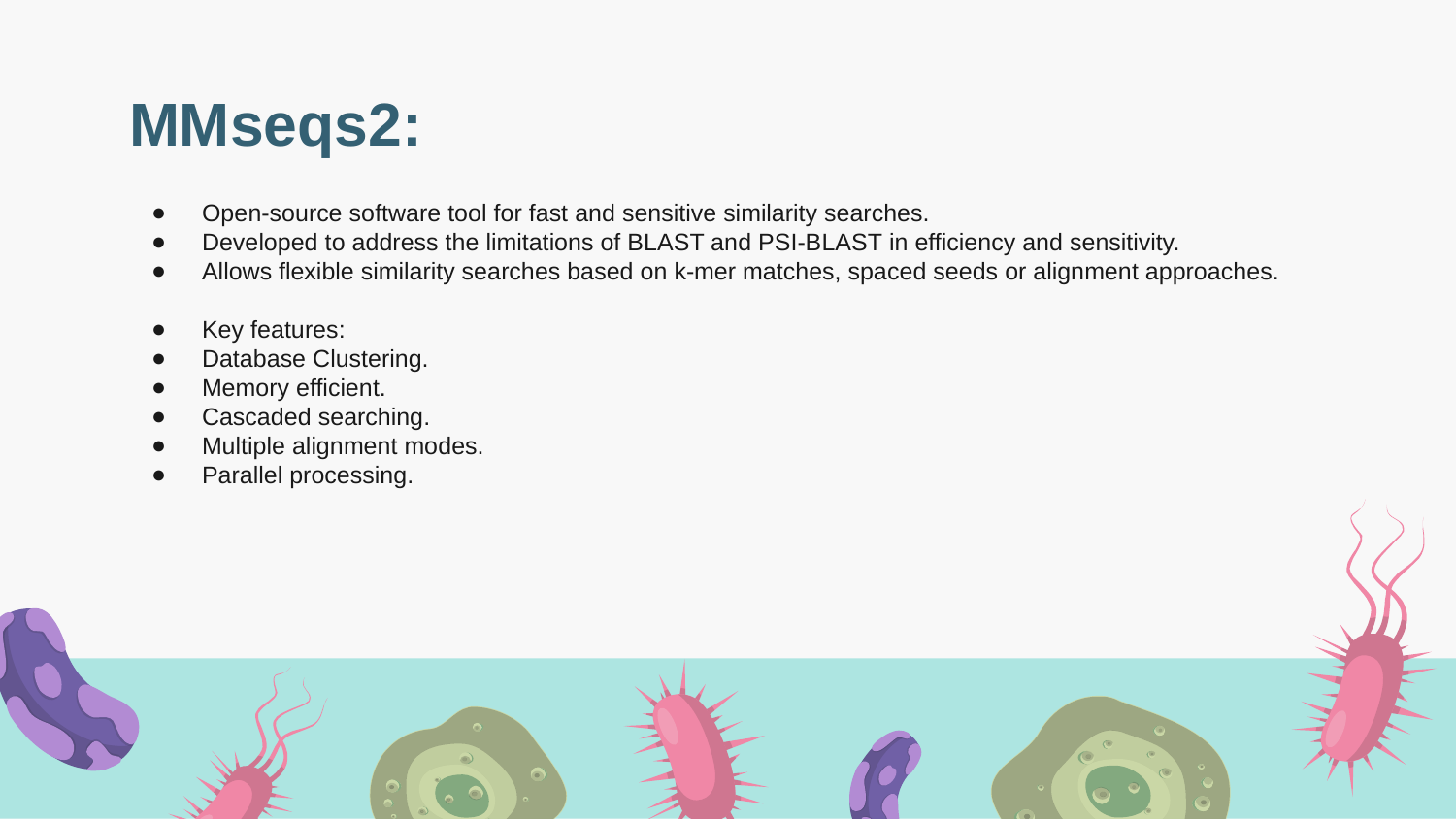

# MMseqs2:
Open-source software tool for fast and sensitive similarity searches.
Developed to address the limitations of BLAST and PSI-BLAST in efficiency and sensitivity.
Allows flexible similarity searches based on k-mer matches, spaced seeds or alignment approaches.

Key features:
Database Clustering.
Memory efficient.
Cascaded searching.
Multiple alignment modes.
Parallel processing.